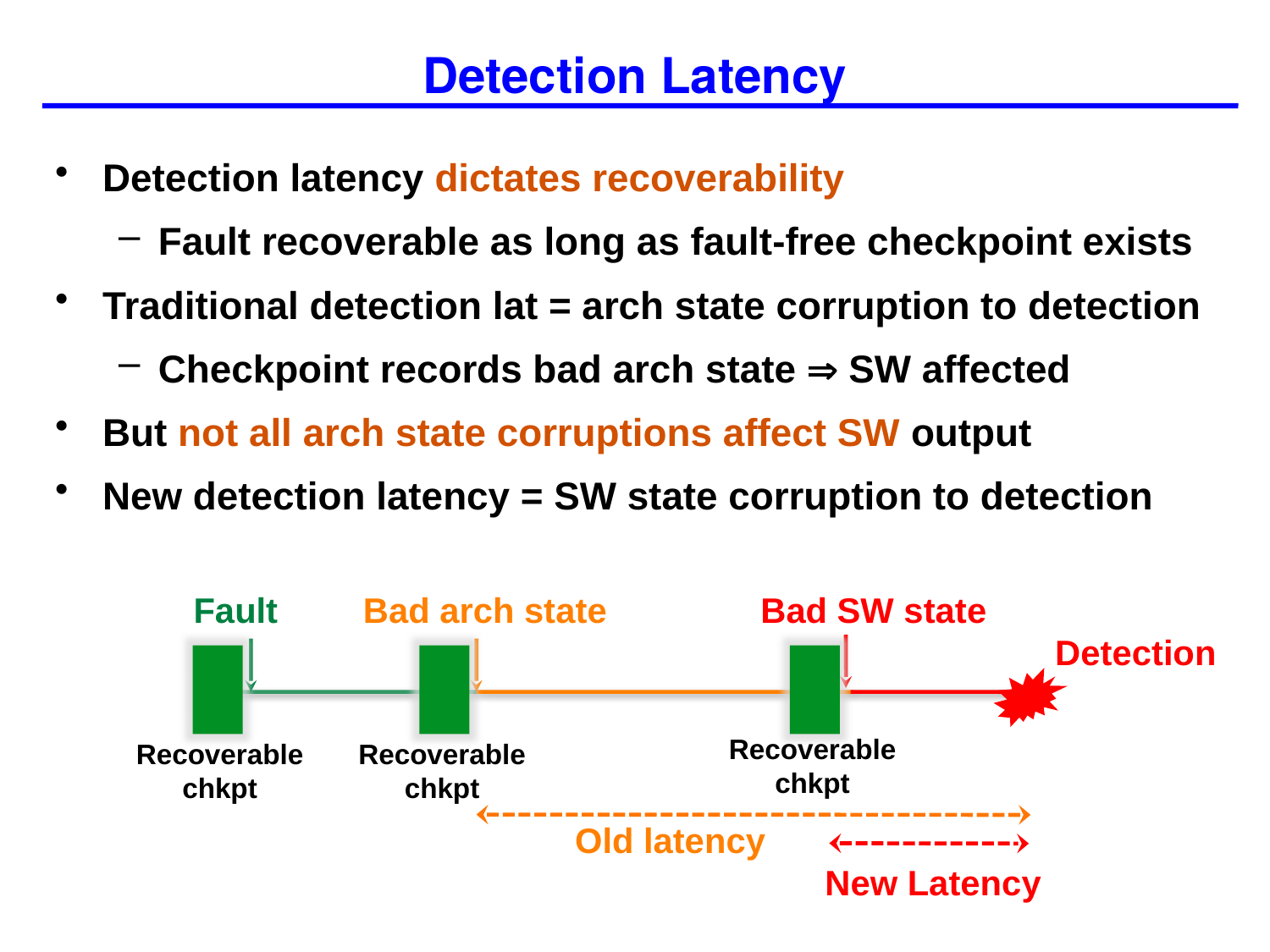

# Detection Latency
Detection latency dictates recoverability
Fault recoverable as long as fault-free checkpoint exists
Traditional detection lat = arch state corruption to detection
Checkpoint records bad arch state ⇒ SW affected
But not all arch state corruptions affect SW output
New detection latency = SW state corruption to detection

Fault
Detection

Bad arch state

Old latency
Bad SW state

New Latency

Recoverable
chkpt

Recoverable
chkpt

Recoverable
chkpt